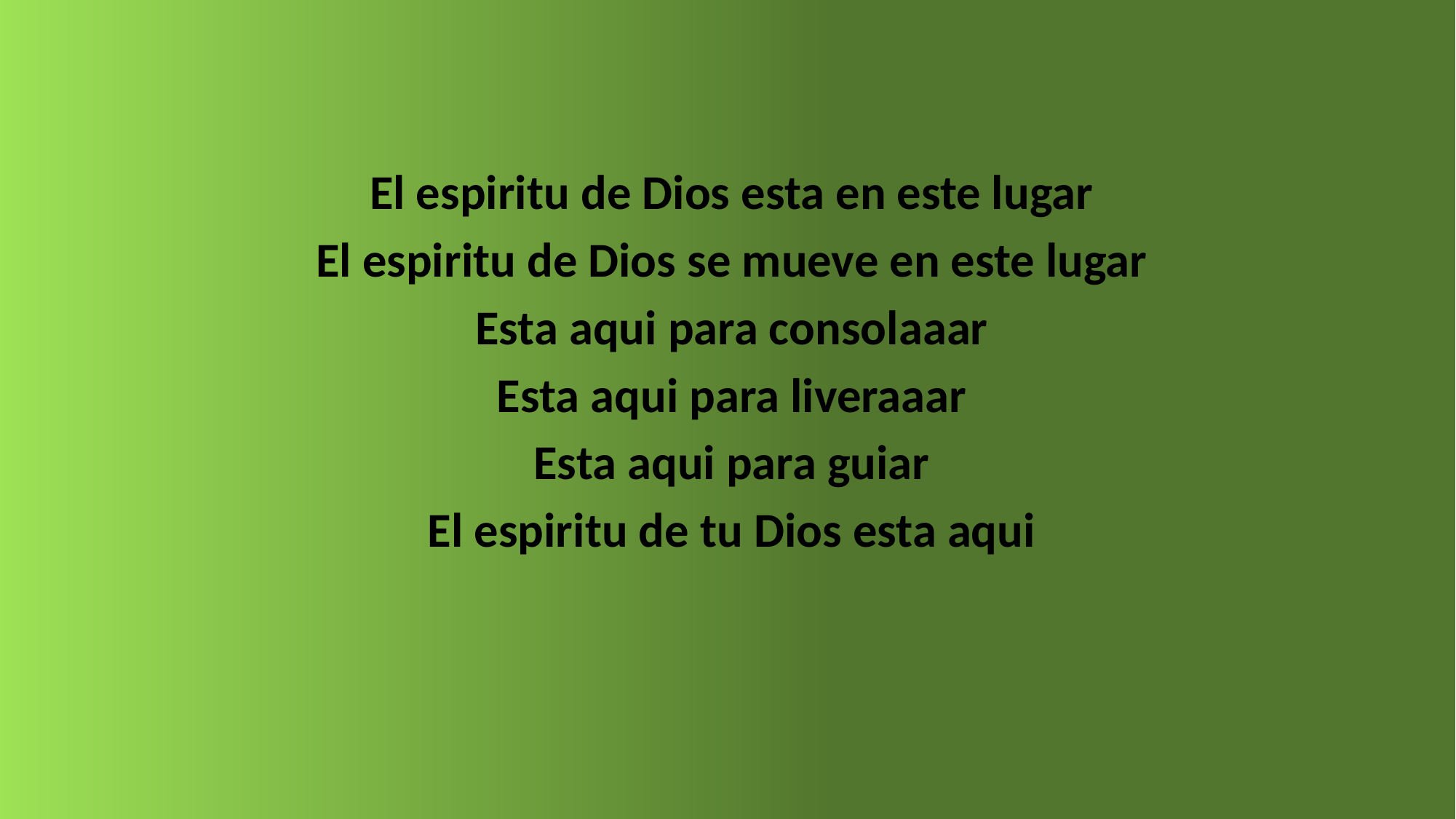

El espiritu de Dios esta en este lugar
El espiritu de Dios se mueve en este lugar
Esta aqui para consolaaar
Esta aqui para liveraaar
Esta aqui para guiar
El espiritu de tu Dios esta aqui